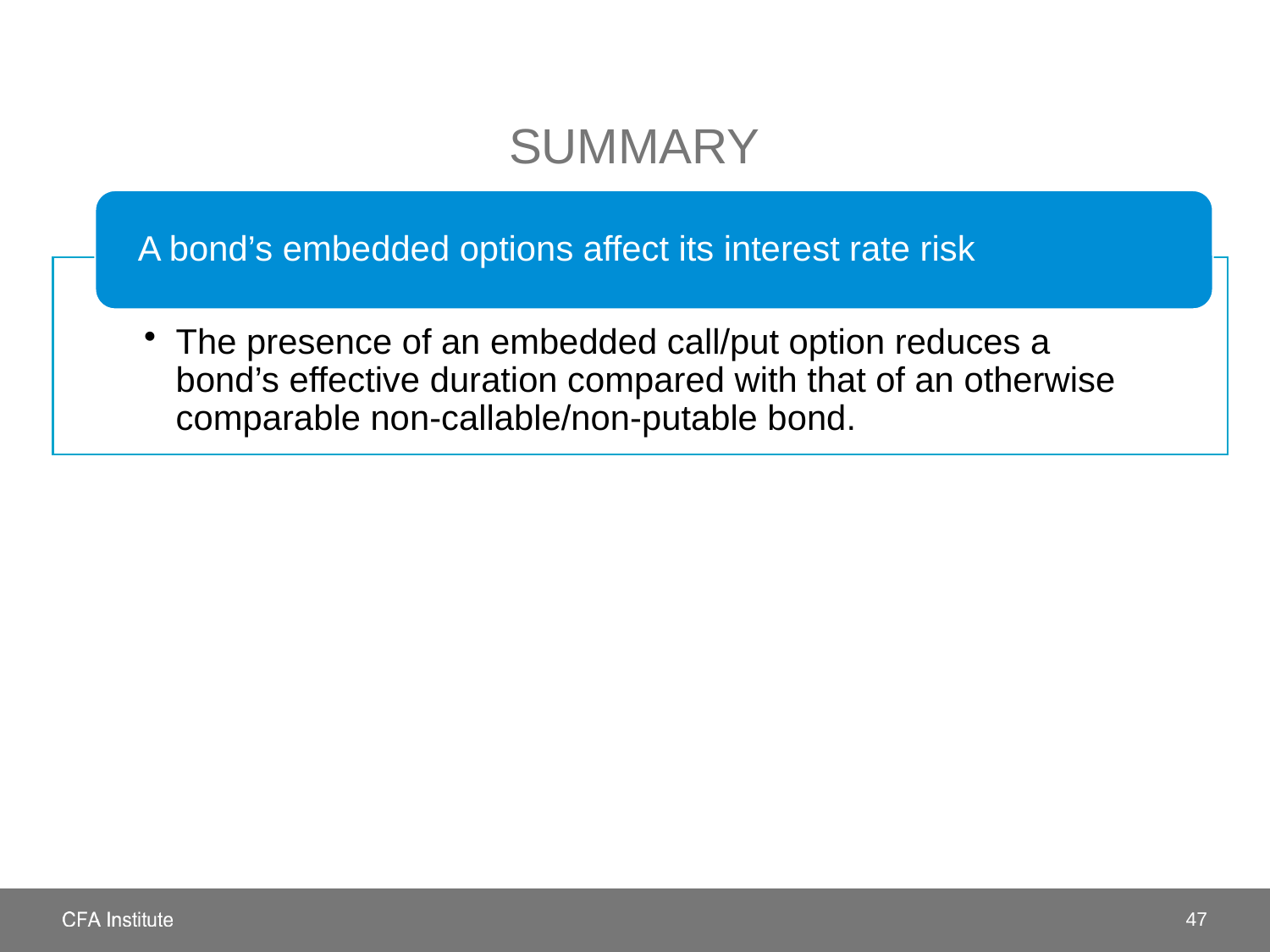

# SUMMARY
The presence of an embedded call/put option reduces a bond’s effective duration compared with that of an otherwise comparable non-callable/non-putable bond.
A bond’s embedded options affect its interest rate risk
47